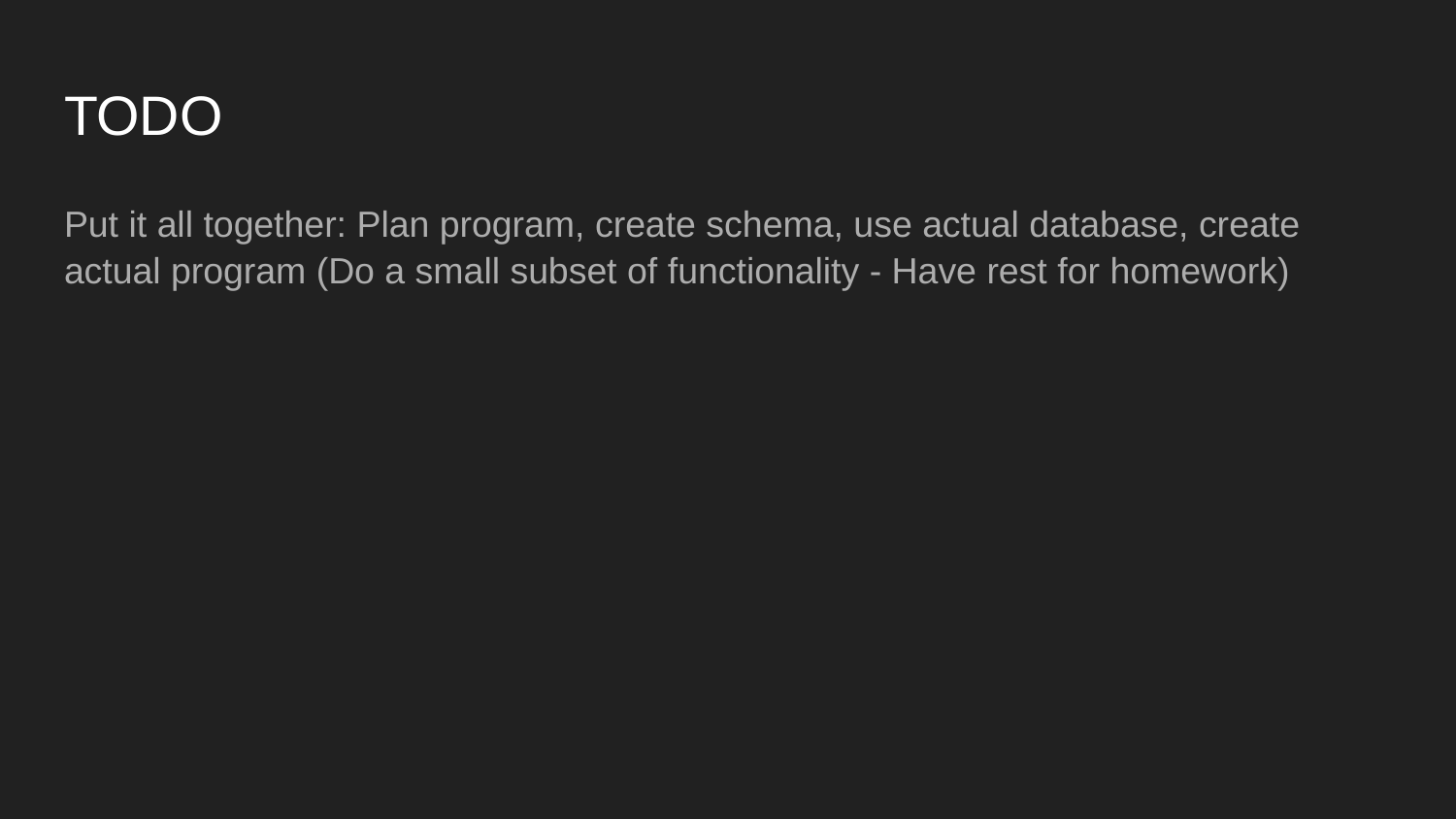

# TODO
Put it all together: Plan program, create schema, use actual database, create actual program (Do a small subset of functionality - Have rest for homework)